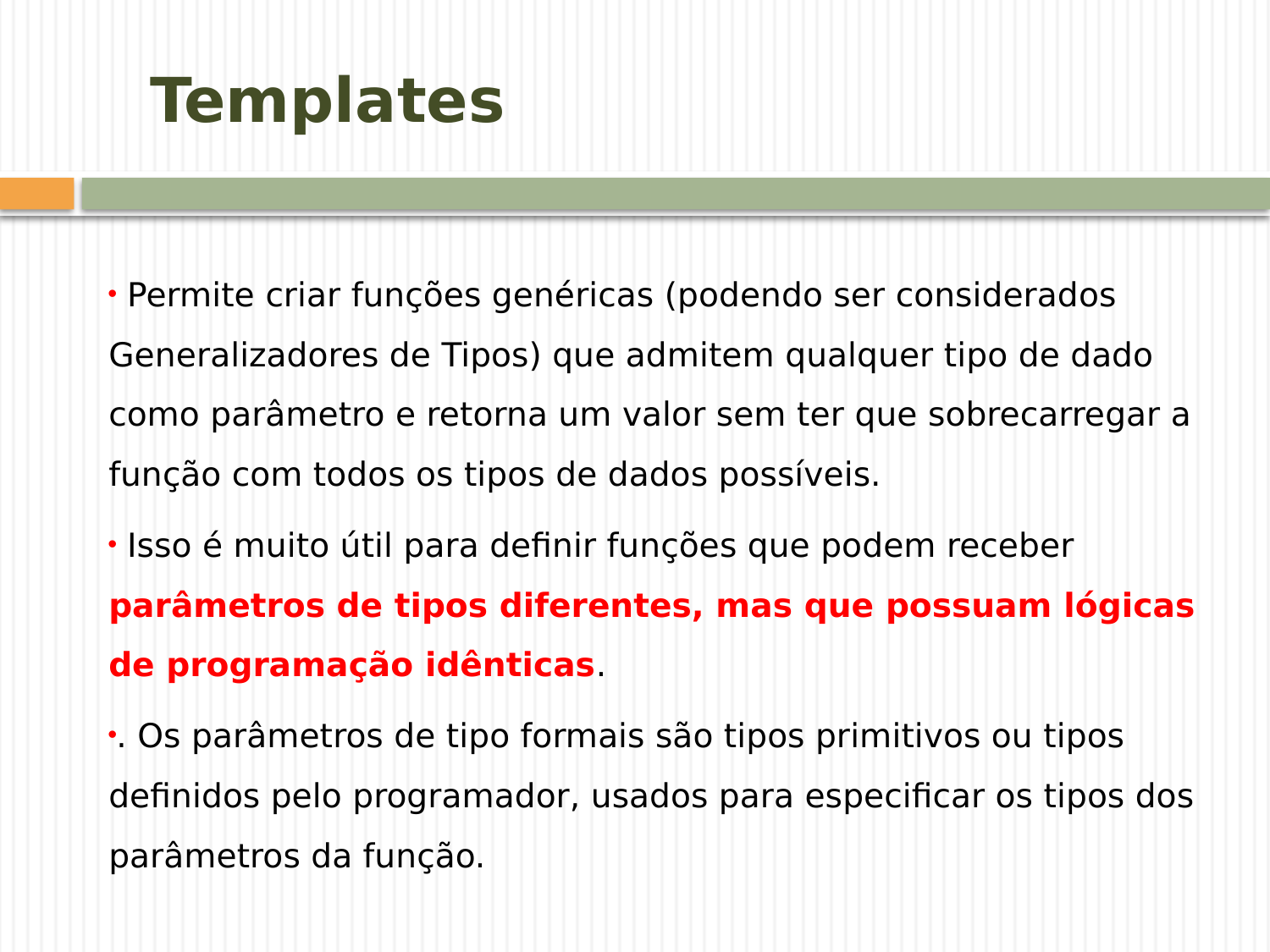

# Templates

 Permite criar funções genéricas (podendo ser considerados Generalizadores de Tipos) que admitem qualquer tipo de dado como parâmetro e retorna um valor sem ter que sobrecarregar a função com todos os tipos de dados possíveis.
 Isso é muito útil para definir funções que podem receber parâmetros de tipos diferentes, mas que possuam lógicas de programação idênticas.
. Os parâmetros de tipo formais são tipos primitivos ou tipos definidos pelo programador, usados para especificar os tipos dos parâmetros da função.